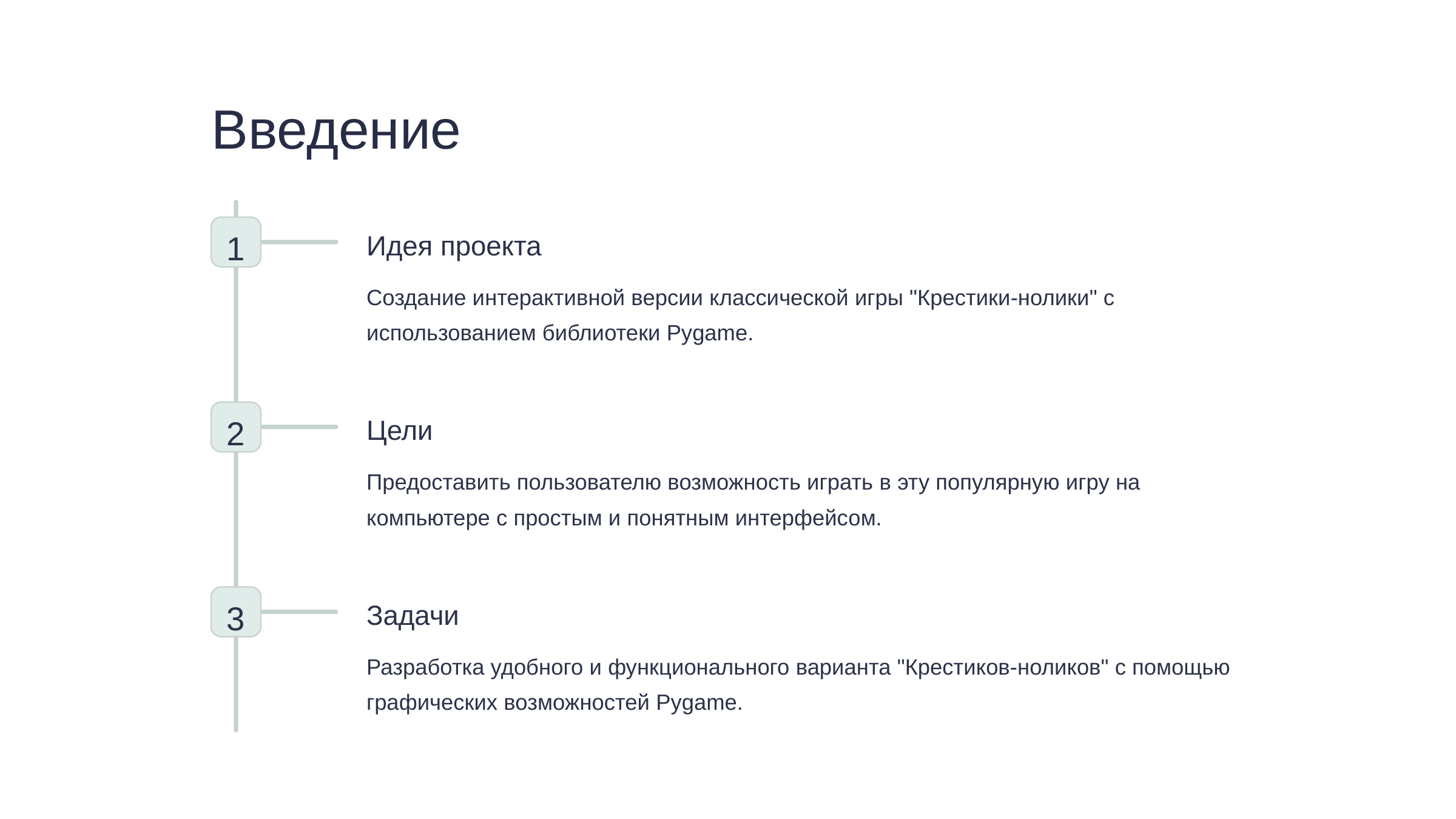

Введение

1
Идея проекта

Создание интерактивной версии классической игры "Крестики-нолики" с использованием библиотеки Pygame.

2
Цели

Предоставить пользователю возможность играть в эту популярную игру на компьютере с простым и понятным интерфейсом.

3
Задачи

Разработка удобного и функционального варианта "Крестиков-ноликов" с помощью графических возможностей Pygame.